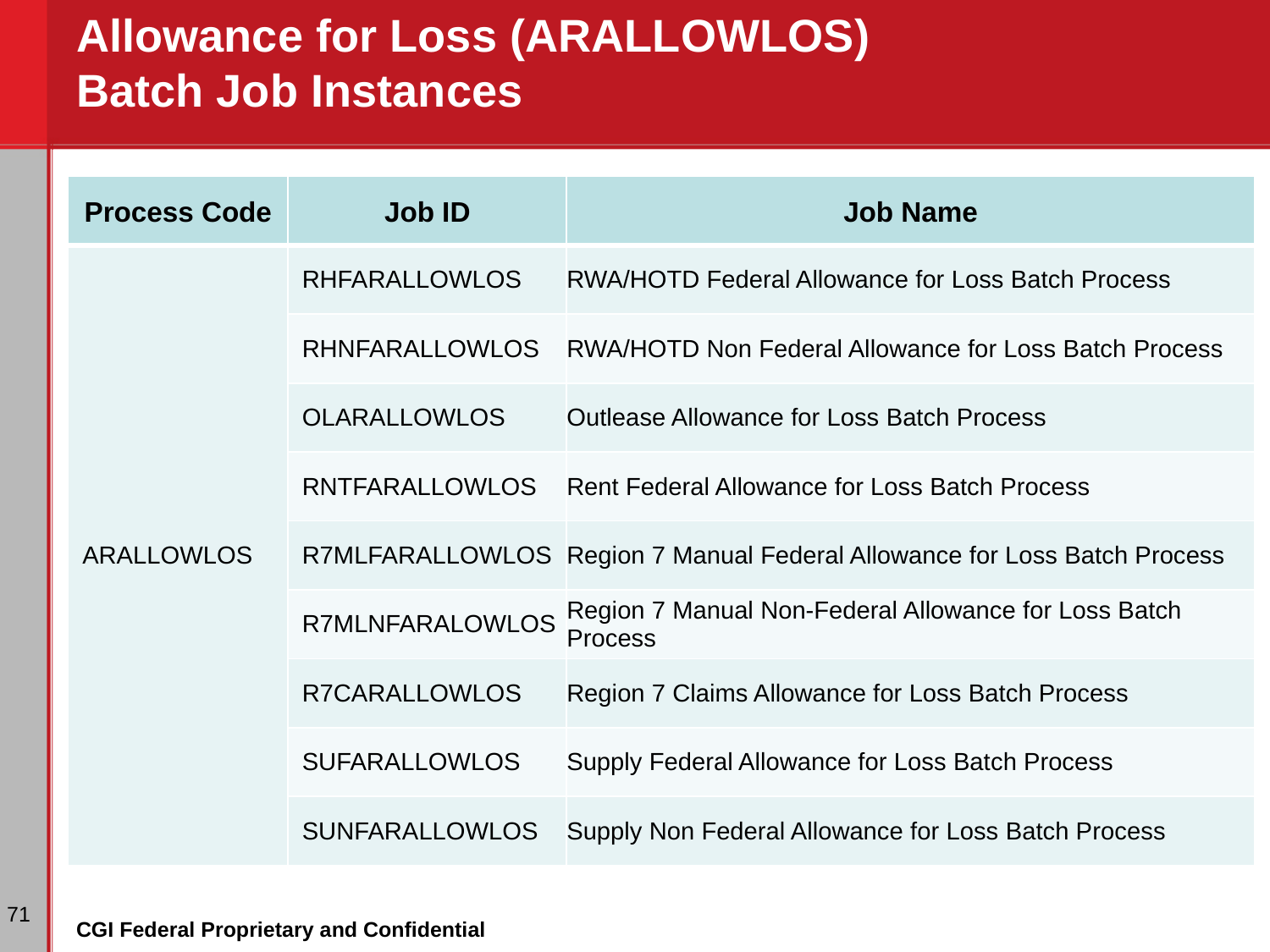

# Allowance for Loss (ARALLOWLOS) Batch Job Instances
| Process Code | Job ID | Job Name |
| --- | --- | --- |
| ARALLOWLOS | RHFARALLOWLOS | RWA/HOTD Federal Allowance for Loss Batch Process |
|  | RHNFARALLOWLOS | RWA/HOTD Non Federal Allowance for Loss Batch Process |
|  | OLARALLOWLOS | Outlease Allowance for Loss Batch Process |
|  | RNTFARALLOWLOS | Rent Federal Allowance for Loss Batch Process |
|  | R7MLFARALLOWLOS | Region 7 Manual Federal Allowance for Loss Batch Process |
|  | R7MLNFARALOWLOS | Region 7 Manual Non-Federal Allowance for Loss Batch Process |
|  | R7CARALLOWLOS | Region 7 Claims Allowance for Loss Batch Process |
|  | SUFARALLOWLOS | Supply Federal Allowance for Loss Batch Process |
|  | SUNFARALLOWLOS | Supply Non Federal Allowance for Loss Batch Process |

71
CGI Federal Proprietary and Confidential
CGI Federal Proprietary and Confidential